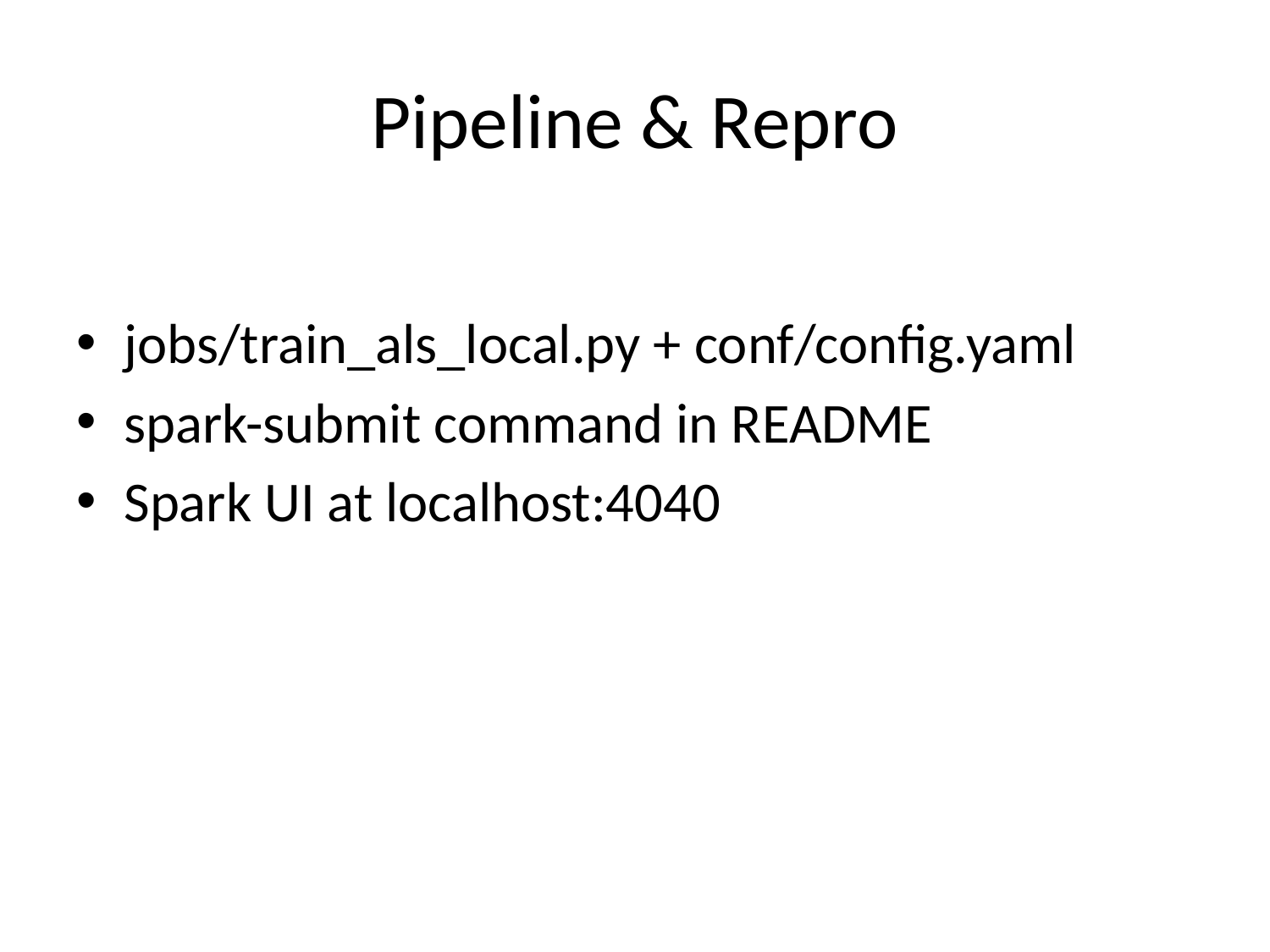

# Pipeline & Repro

jobs/train_als_local.py + conf/config.yaml
spark-submit command in README
Spark UI at localhost:4040